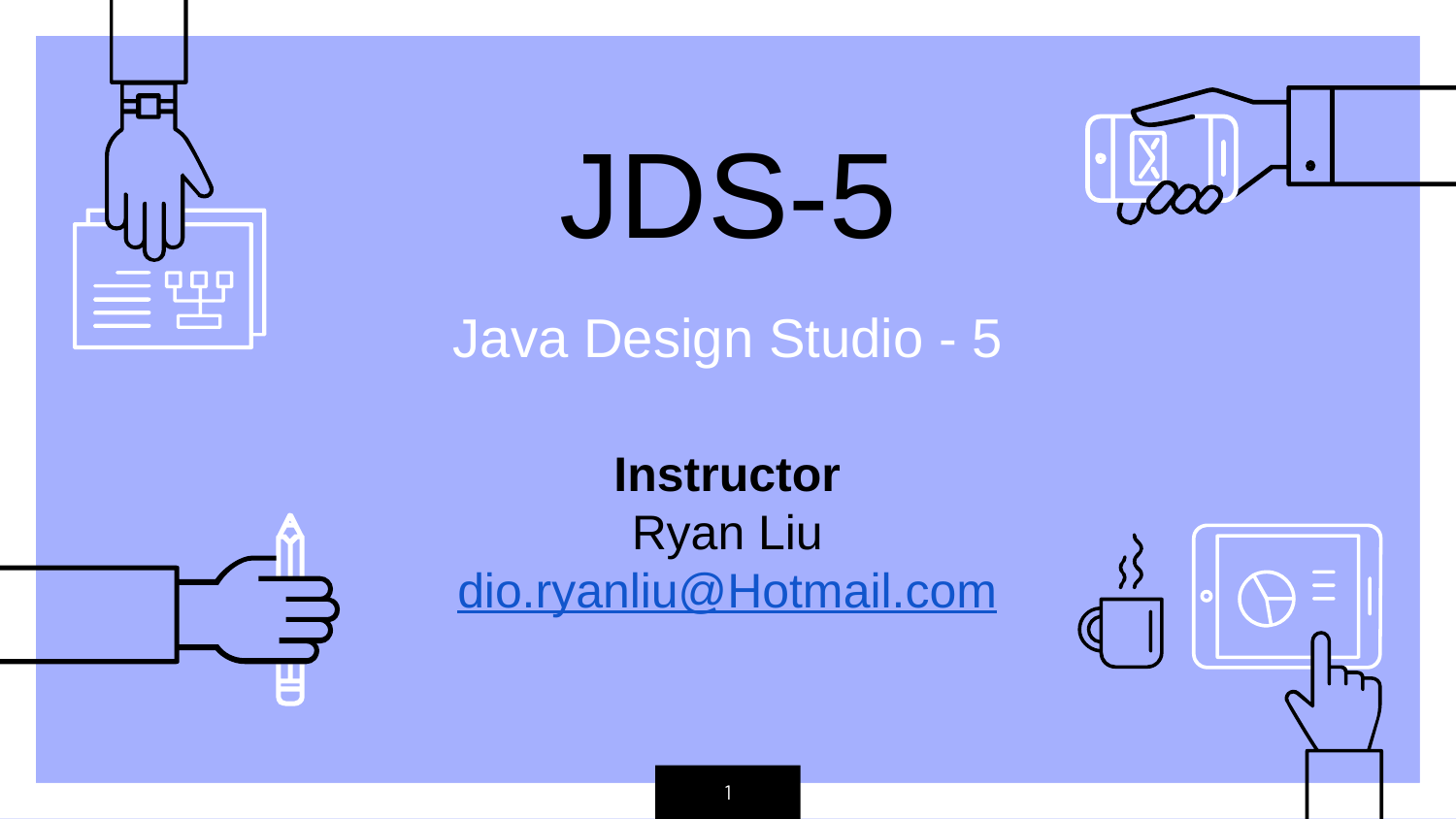

JDS-5
Java Design Studio - 5
Instructor
Ryan Liu
dio.ryanliu@Hotmail.com

1